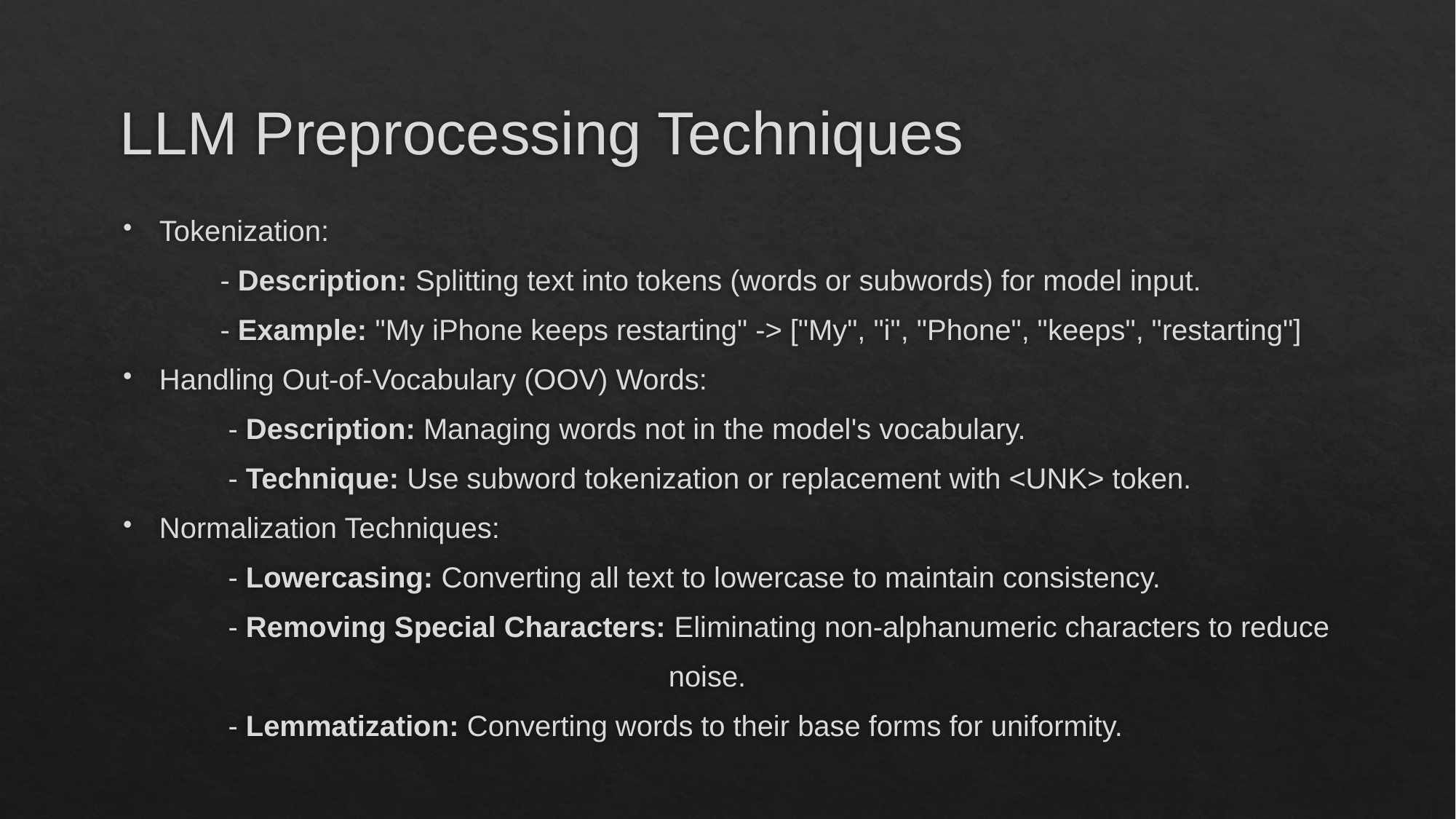

# LLM Preprocessing Techniques
Tokenization:
            - Description: Splitting text into tokens (words or subwords) for model input.
            - Example: "My iPhone keeps restarting" -> ["My", "i", "Phone", "keeps", "restarting"]
Handling Out-of-Vocabulary (OOV) Words:
             - Description: Managing words not in the model's vocabulary.
             - Technique: Use subword tokenization or replacement with <UNK> token.
Normalization Techniques:
             - Lowercasing: Converting all text to lowercase to maintain consistency.
             - Removing Special Characters: Eliminating non-alphanumeric characters to reduce
                                                                    noise.
             - Lemmatization: Converting words to their base forms for uniformity.